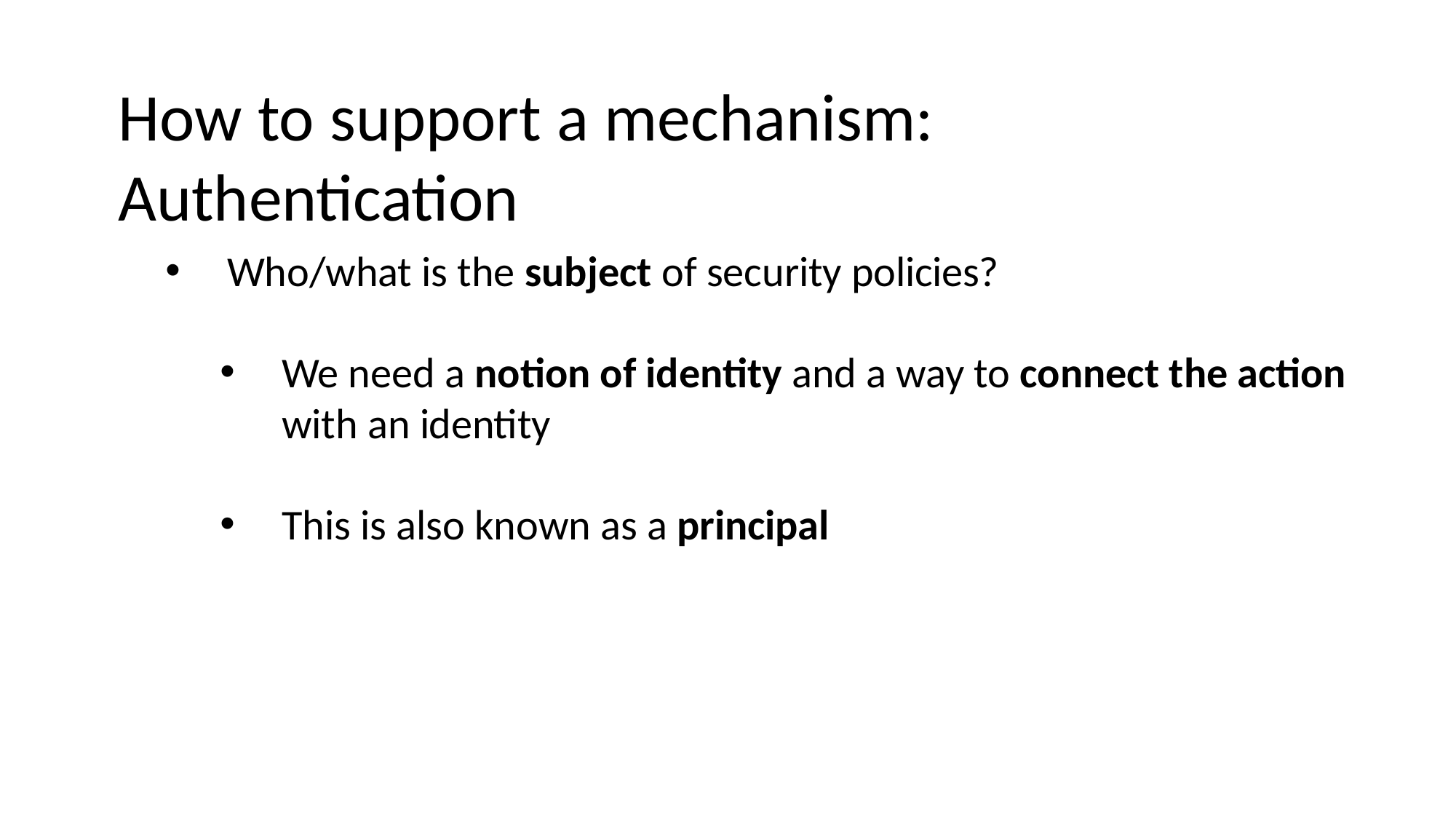

# How to support a mechanism: Authentication
Who/what is the subject of security policies?

We need a notion of identity and a way to connect the action
with an identity

This is also known as a principal